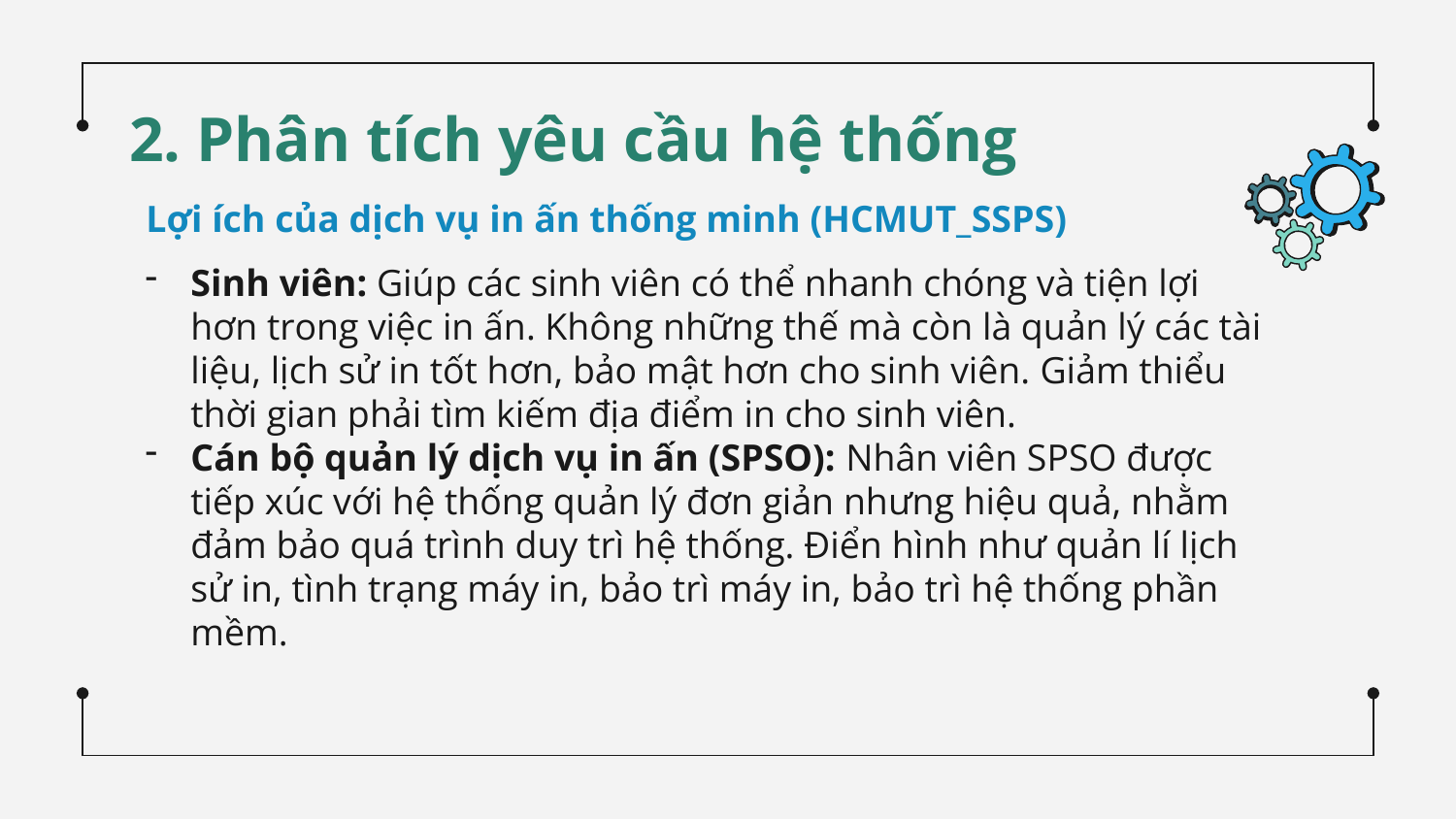

# 2. Phân tích yêu cầu hệ thống

Lợi ích của dịch vụ in ấn thống minh (HCMUT_SSPS)
Sinh viên: Giúp các sinh viên có thể nhanh chóng và tiện lợi hơn trong việc in ấn. Không những thế mà còn là quản lý các tài liệu, lịch sử in tốt hơn, bảo mật hơn cho sinh viên. Giảm thiểu thời gian phải tìm kiếm địa điểm in cho sinh viên.
Cán bộ quản lý dịch vụ in ấn (SPSO): Nhân viên SPSO được tiếp xúc với hệ thống quản lý đơn giản nhưng hiệu quả, nhằm đảm bảo quá trình duy trì hệ thống. Điển hình như quản lí lịch sử in, tình trạng máy in, bảo trì máy in, bảo trì hệ thống phần mềm.